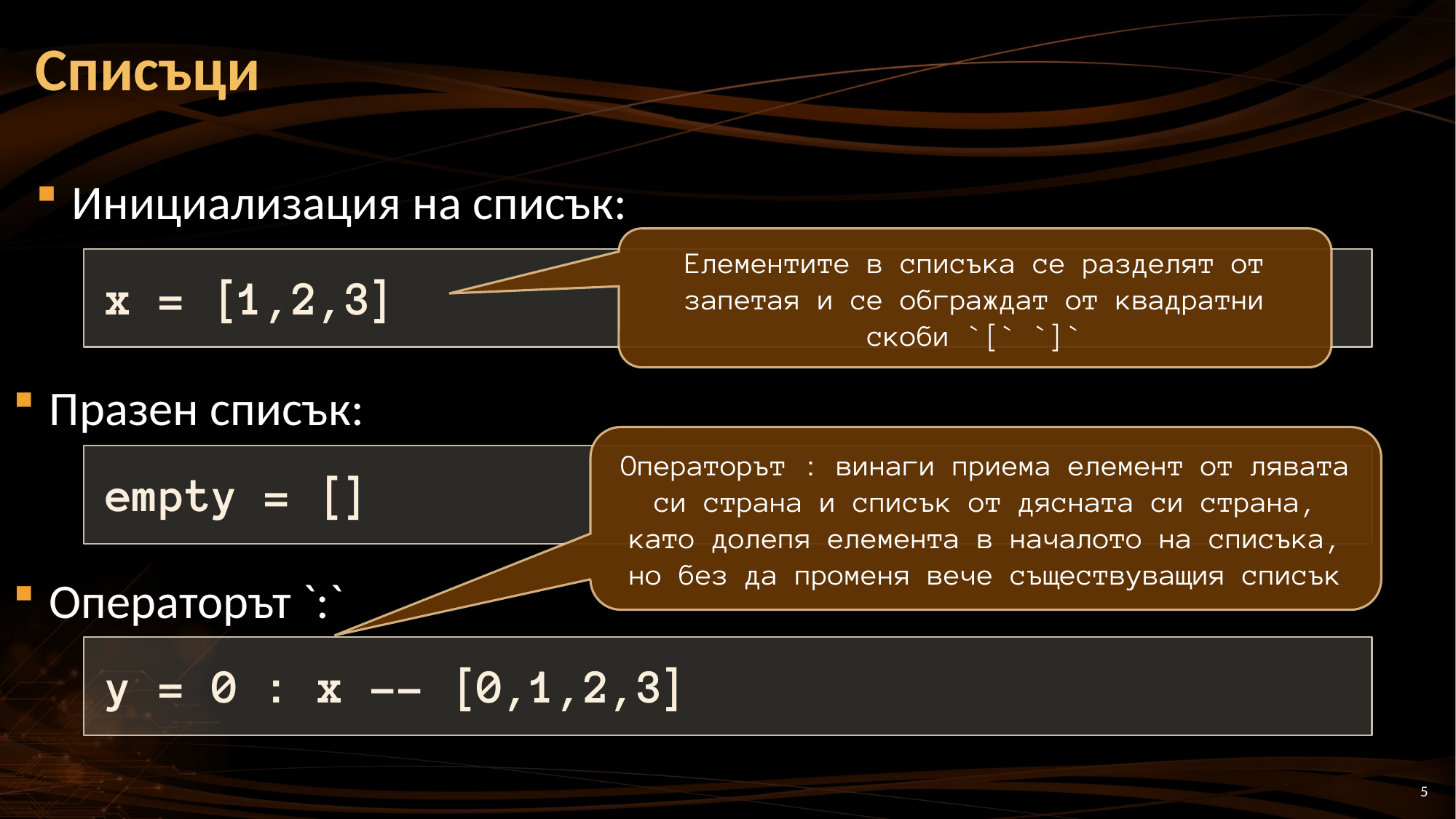

# Списъци
Инициализация на списък:

Елементите в списъка се разделят от запетая и се обграждат от квадратни скоби `[` `]`
x = [1,2,3]
Празен списък:

Операторът : винаги приема елемент от лявата си страна и списък от дясната си страна, като долепя елемента в началото на списъка, но без да променя вече съществуващия списък
empty = []
Операторът `:`

y = 0 : x -- [0,1,2,3]
5